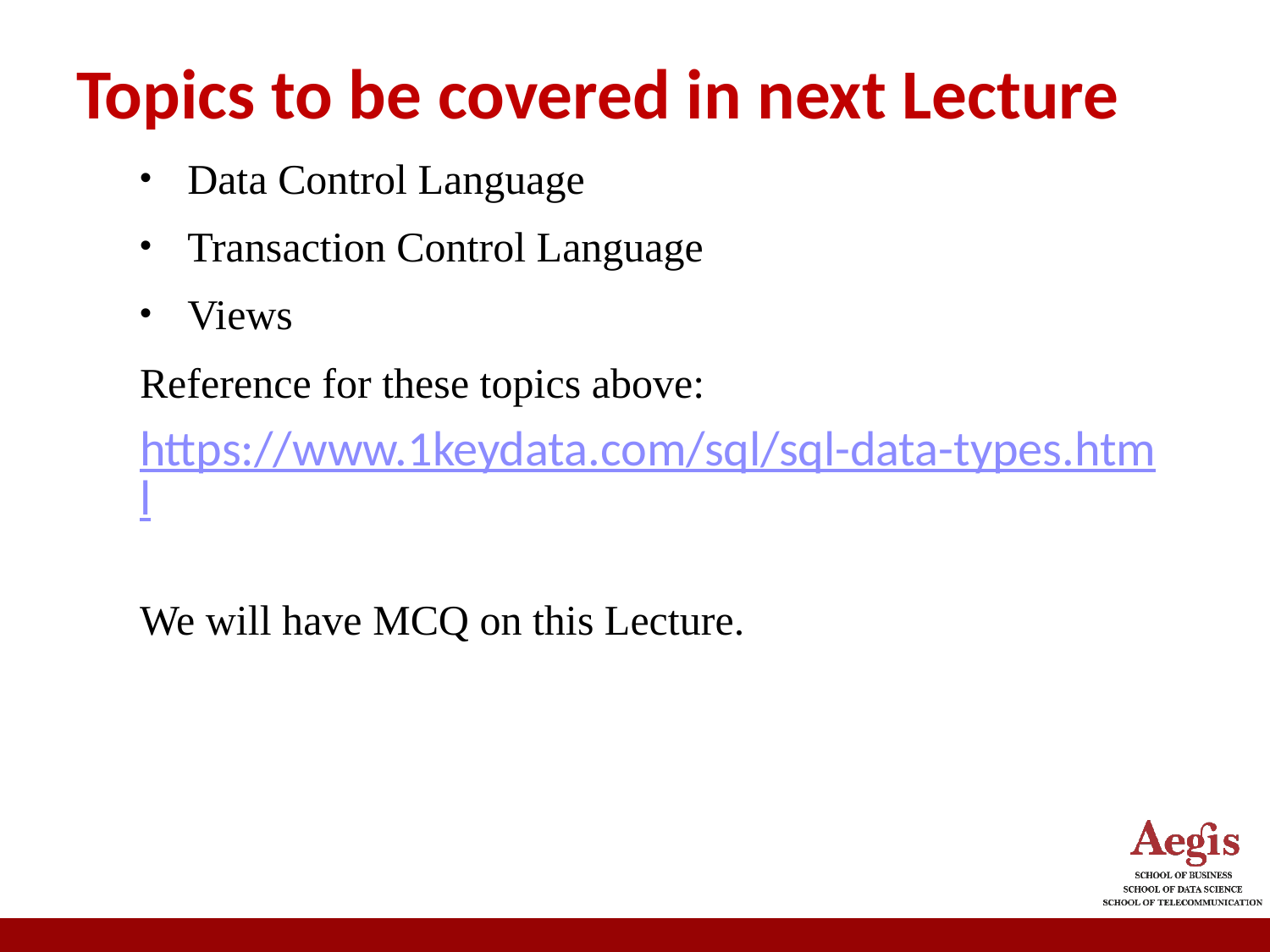

# Topics to be covered in next Lecture
Data Control Language
Transaction Control Language
Views
Reference for these topics above:
https://www.1keydata.com/sql/sql-data-types.html

We will have MCQ on this Lecture.